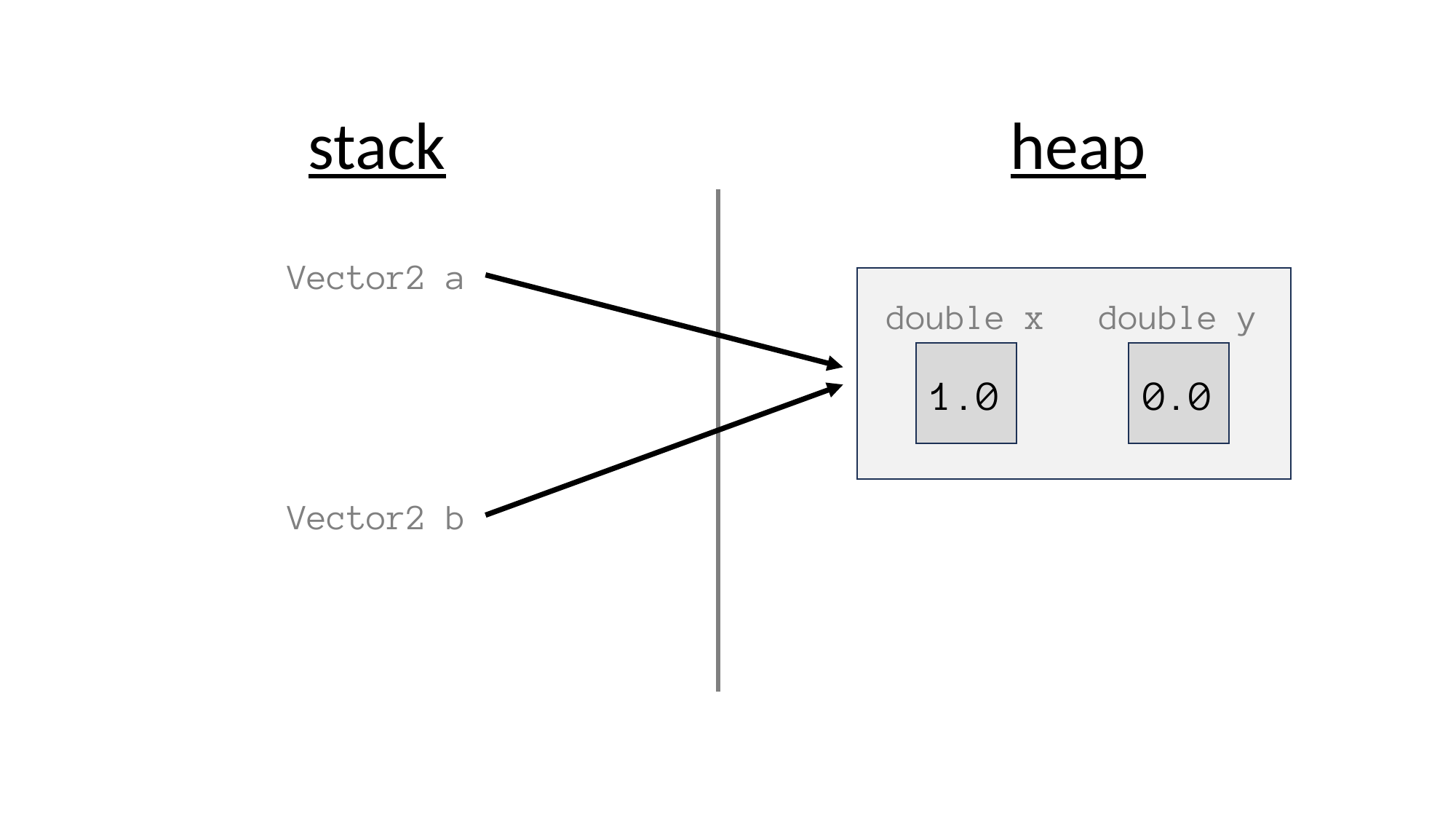

heap
stack
Vector2 a

double x
double y
1.0
0.0
Vector2 b